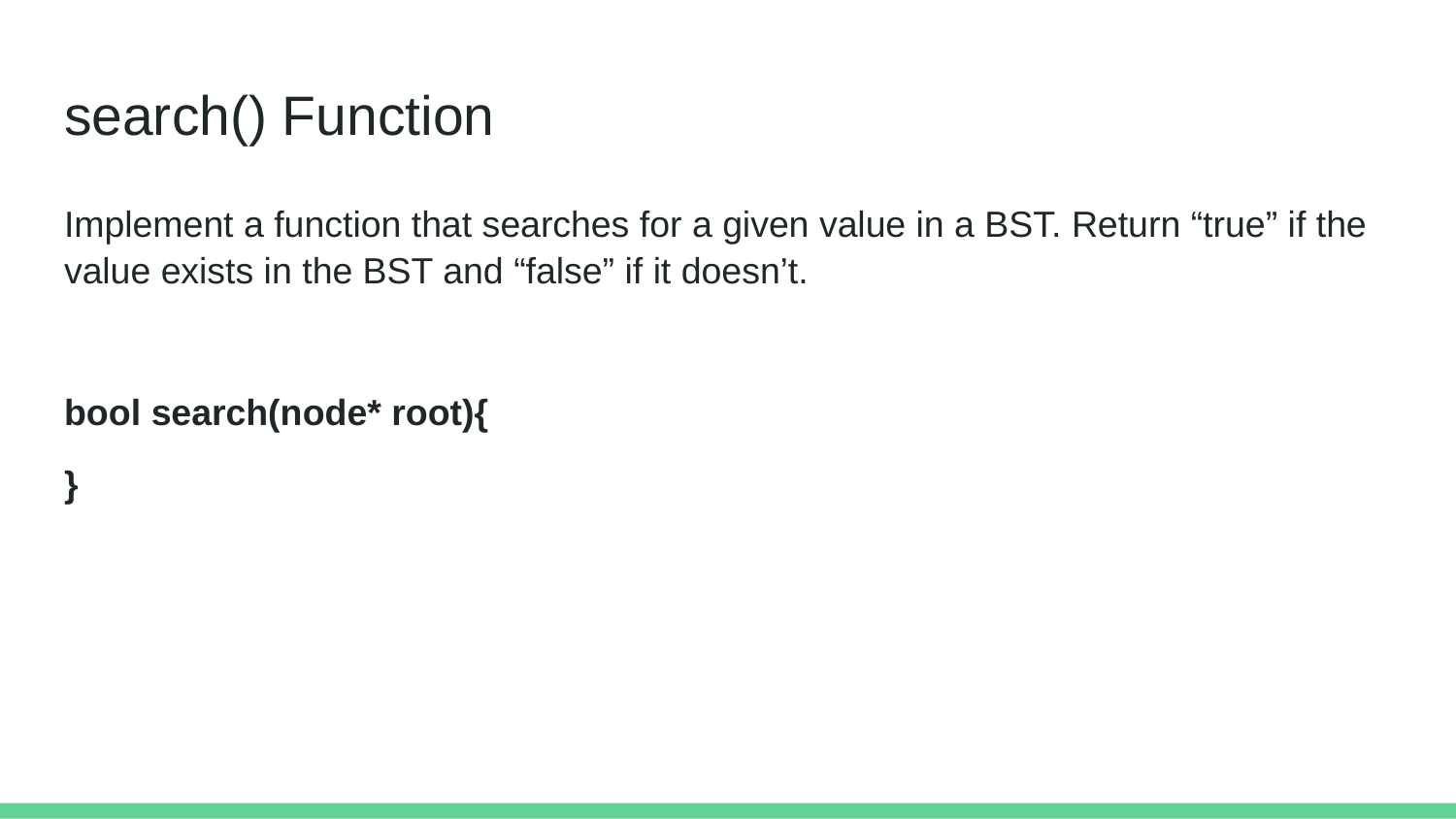

# search() Function
Implement a function that searches for a given value in a BST. Return “true” if the value exists in the BST and “false” if it doesn’t.

bool search(node* root){
}